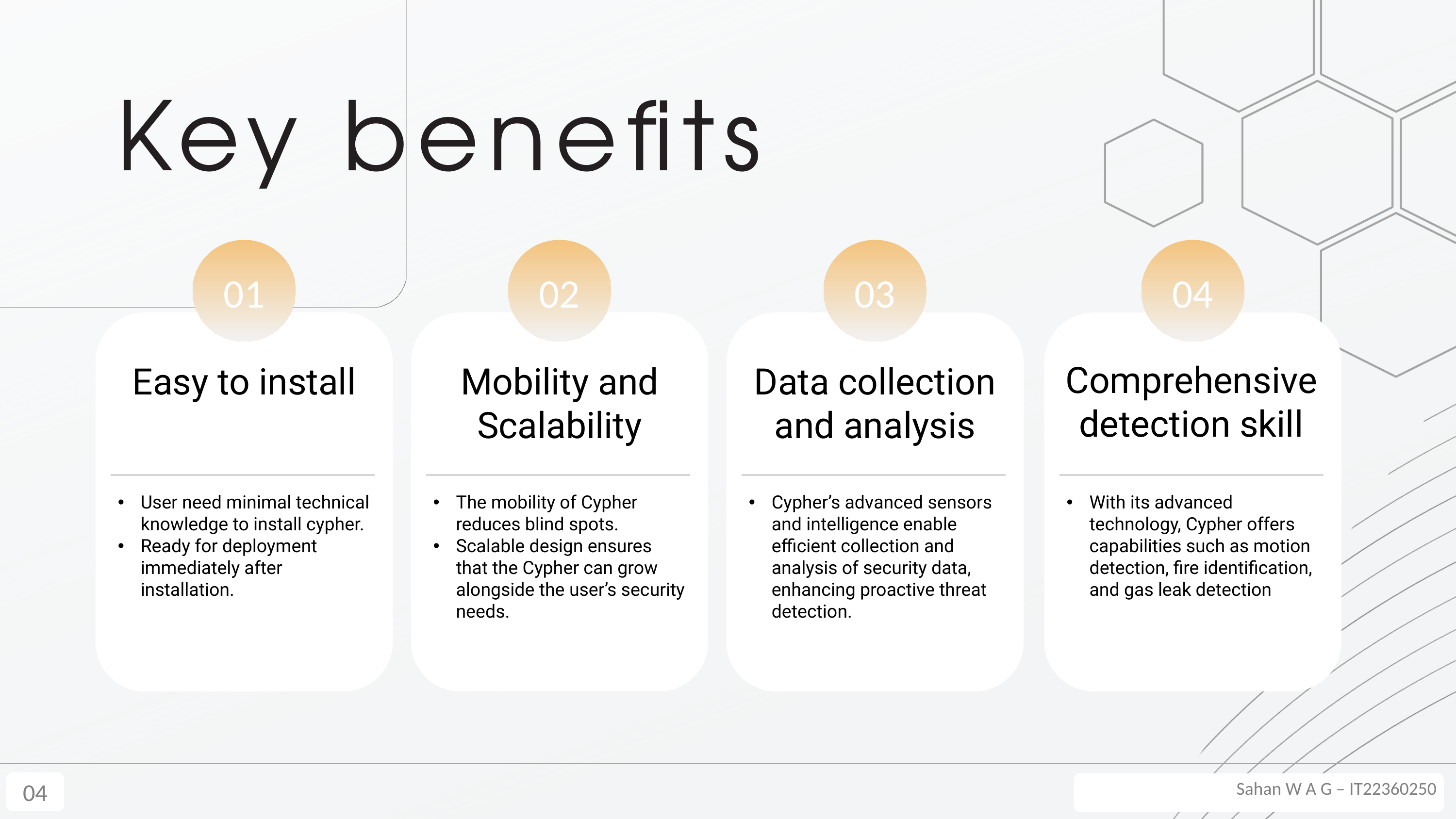

Key benefits

01

Easy to install
User need minimal technical knowledge to install cypher.
Ready for deployment immediately after installation.

02

Mobility and Scalability
The mobility of Cypher reduces blind spots.
Scalable design ensures that the Cypher can grow alongside the user’s security needs.

03

Data collection and analysis
Cypher’s advanced sensors and intelligence enable efficient collection and analysis of security data, enhancing proactive threat detection.

04

Comprehensive detection skill
With its advanced technology, Cypher offers capabilities such as motion detection, fire identification, and gas leak detection

04

Sahan W A G – IT22360250